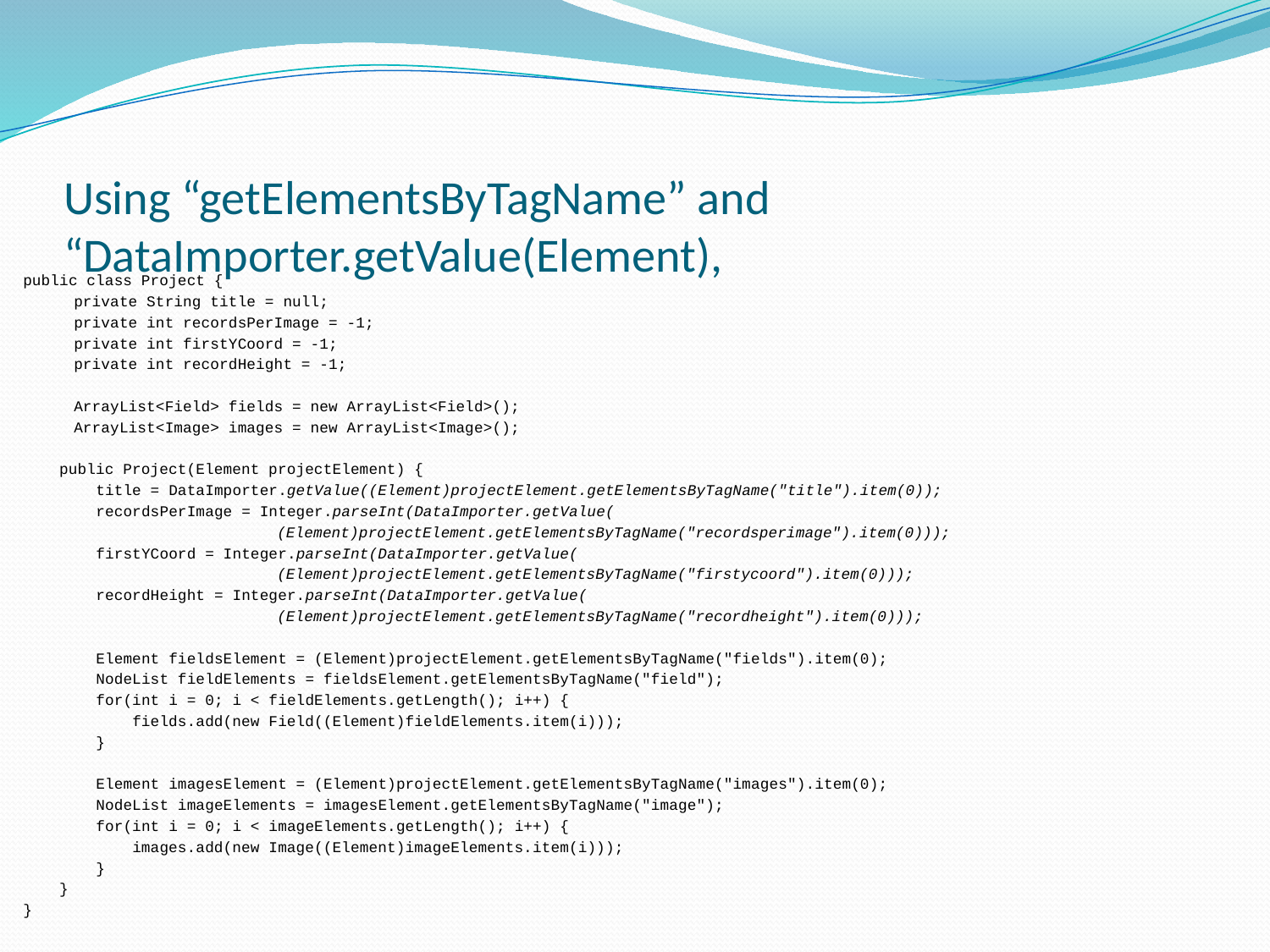

# Using “getElementsByTagName” and “DataImporter.getValue(Element),
public class Project {
private String title = null;
private int recordsPerImage = -1;
private int firstYCoord = -1;
private int recordHeight = -1;

ArrayList<Field> fields = new ArrayList<Field>();
ArrayList<Image> images = new ArrayList<Image>();

    public Project(Element projectElement) {
        title = DataImporter.getValue((Element)projectElement.getElementsByTagName("title").item(0));
        recordsPerImage = Integer.parseInt(DataImporter.getValue(
		(Element)projectElement.getElementsByTagName("recordsperimage").item(0)));
        firstYCoord = Integer.parseInt(DataImporter.getValue(
		(Element)projectElement.getElementsByTagName("firstycoord").item(0)));
        recordHeight = Integer.parseInt(DataImporter.getValue(
		(Element)projectElement.getElementsByTagName("recordheight").item(0)));

        Element fieldsElement = (Element)projectElement.getElementsByTagName("fields").item(0);
        NodeList fieldElements = fieldsElement.getElementsByTagName("field");
        for(int i = 0; i < fieldElements.getLength(); i++) {
            fields.add(new Field((Element)fieldElements.item(i)));
        }

        Element imagesElement = (Element)projectElement.getElementsByTagName("images").item(0);
        NodeList imageElements = imagesElement.getElementsByTagName("image");
        for(int i = 0; i < imageElements.getLength(); i++) {
            images.add(new Image((Element)imageElements.item(i)));
        }
    }
}